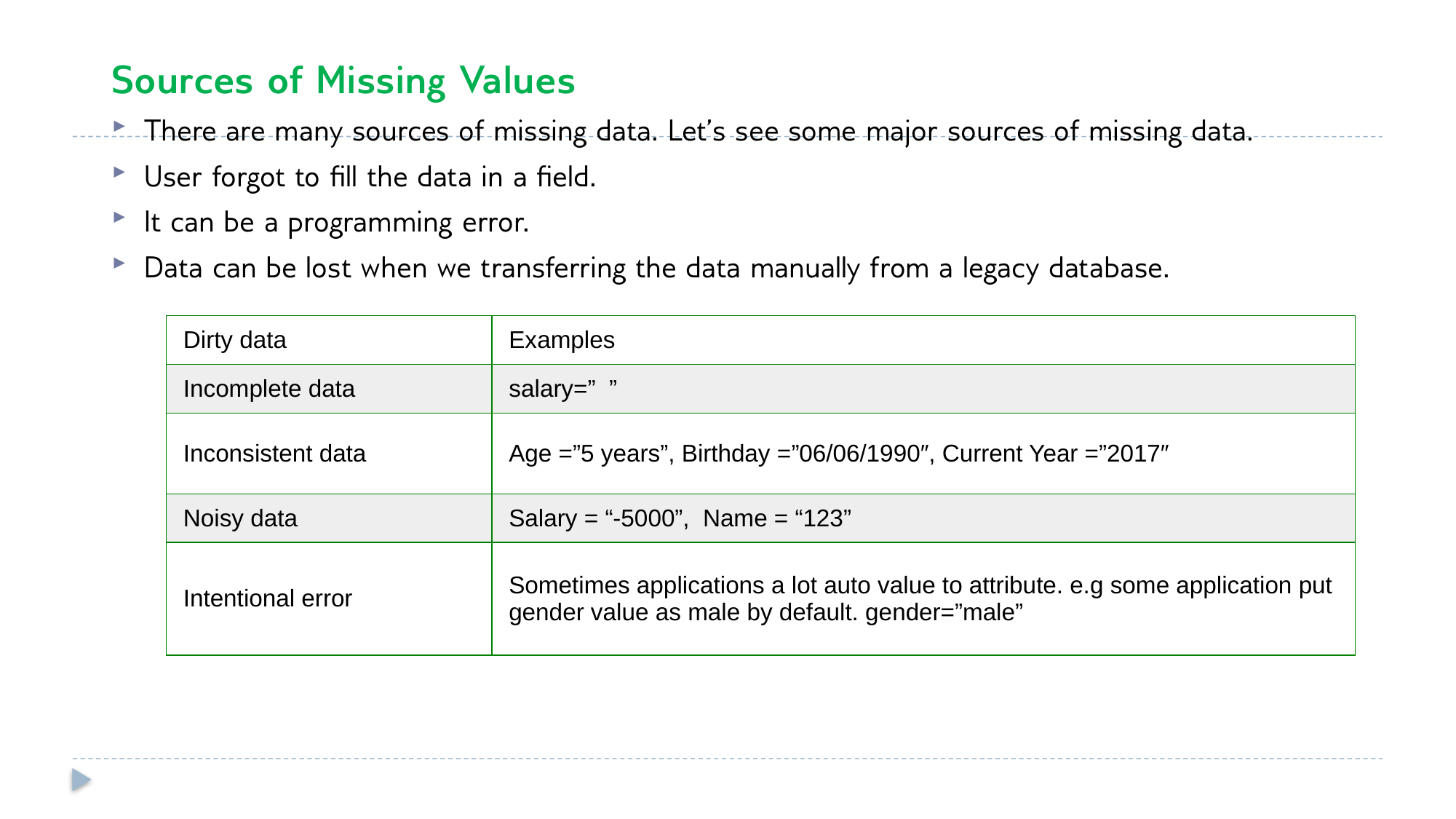

Sources of Missing Values
There are many sources of missing data. Let’s see some major sources of missing data.
User forgot to fill the data in a field.
It can be a programming error.
Data can be lost when we transferring the data manually from a legacy database.

| Dirty data | Examples |
| --- | --- |
| Incomplete data | salary=”  ” |
| Inconsistent data | Age =”5 years”, Birthday =”06/06/1990″, Current Year =”2017″ |
| Noisy data | Salary = “-5000”,  Name = “123” |
| Intentional error | Sometimes applications a lot auto value to attribute. e.g some application put gender value as male by default. gender=”male” |